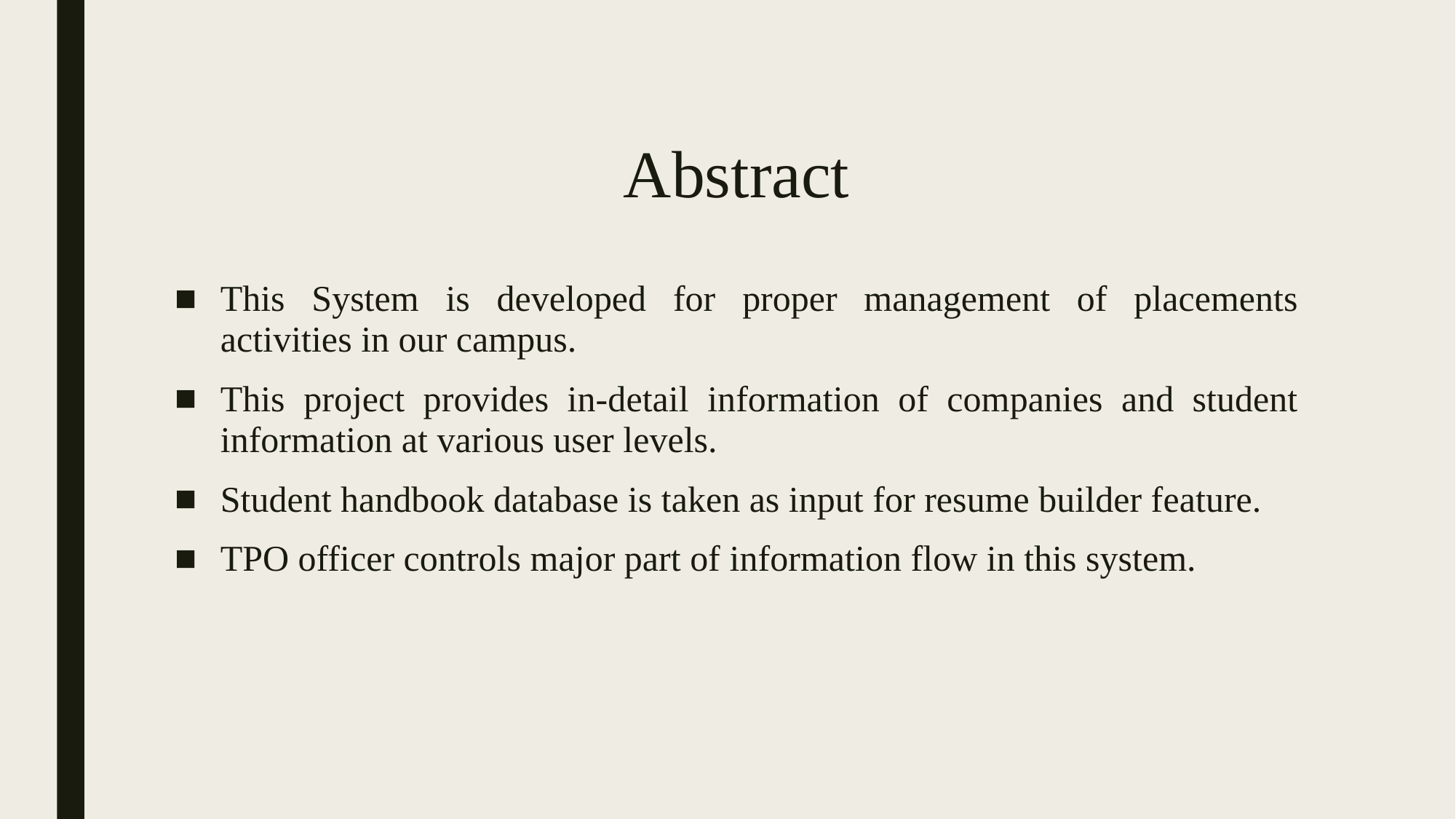

# Abstract
This System is developed for proper management of placements activities in our campus.
This project provides in-detail information of companies and student information at various user levels.
Student handbook database is taken as input for resume builder feature.
TPO officer controls major part of information flow in this system.